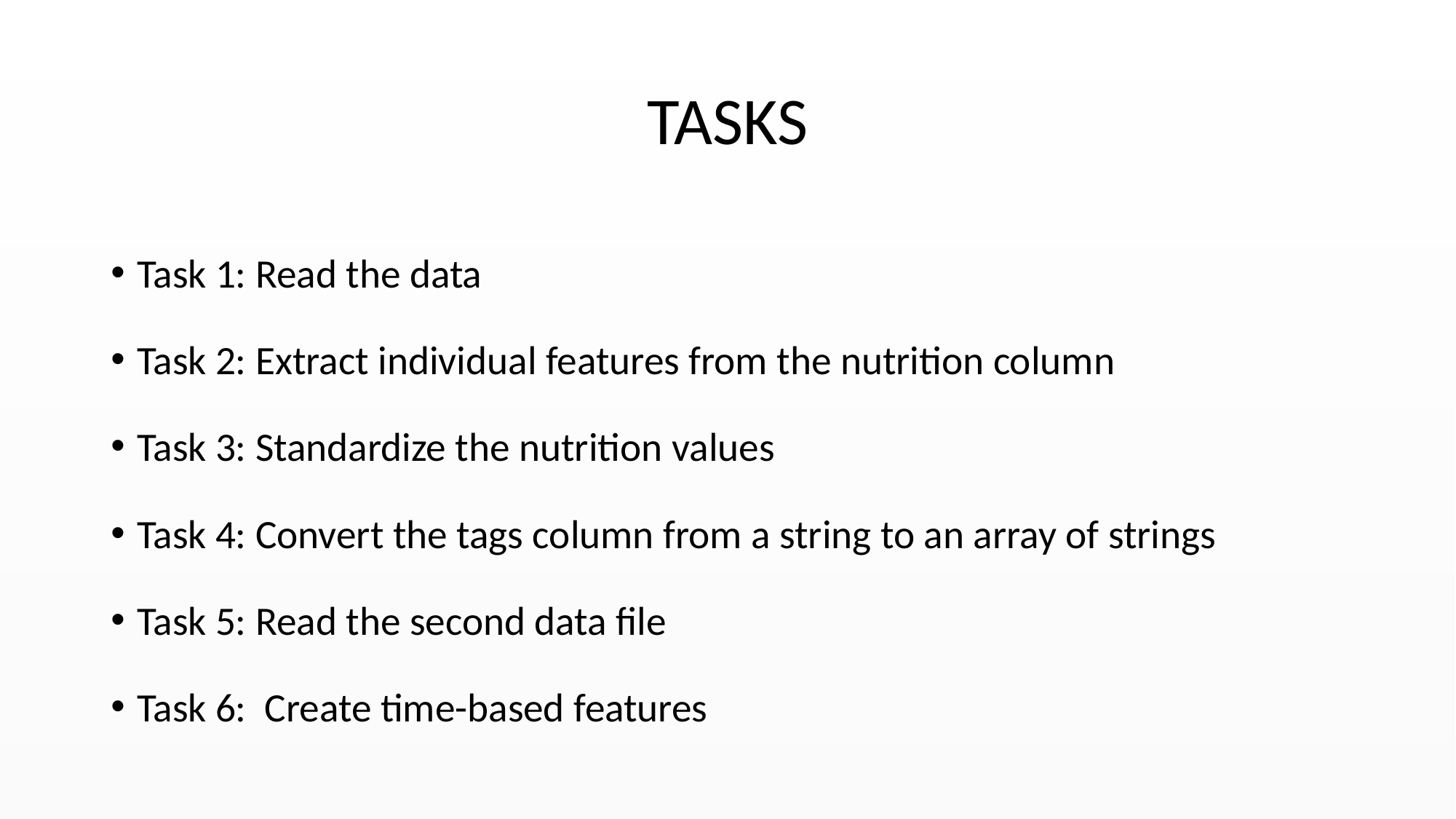

# TASKS
Task 1: Read the data
Task 2: Extract individual features from the nutrition column
Task 3: Standardize the nutrition values
Task 4: Convert the tags column from a string to an array of strings
Task 5: Read the second data file
Task 6:  Create time-based features